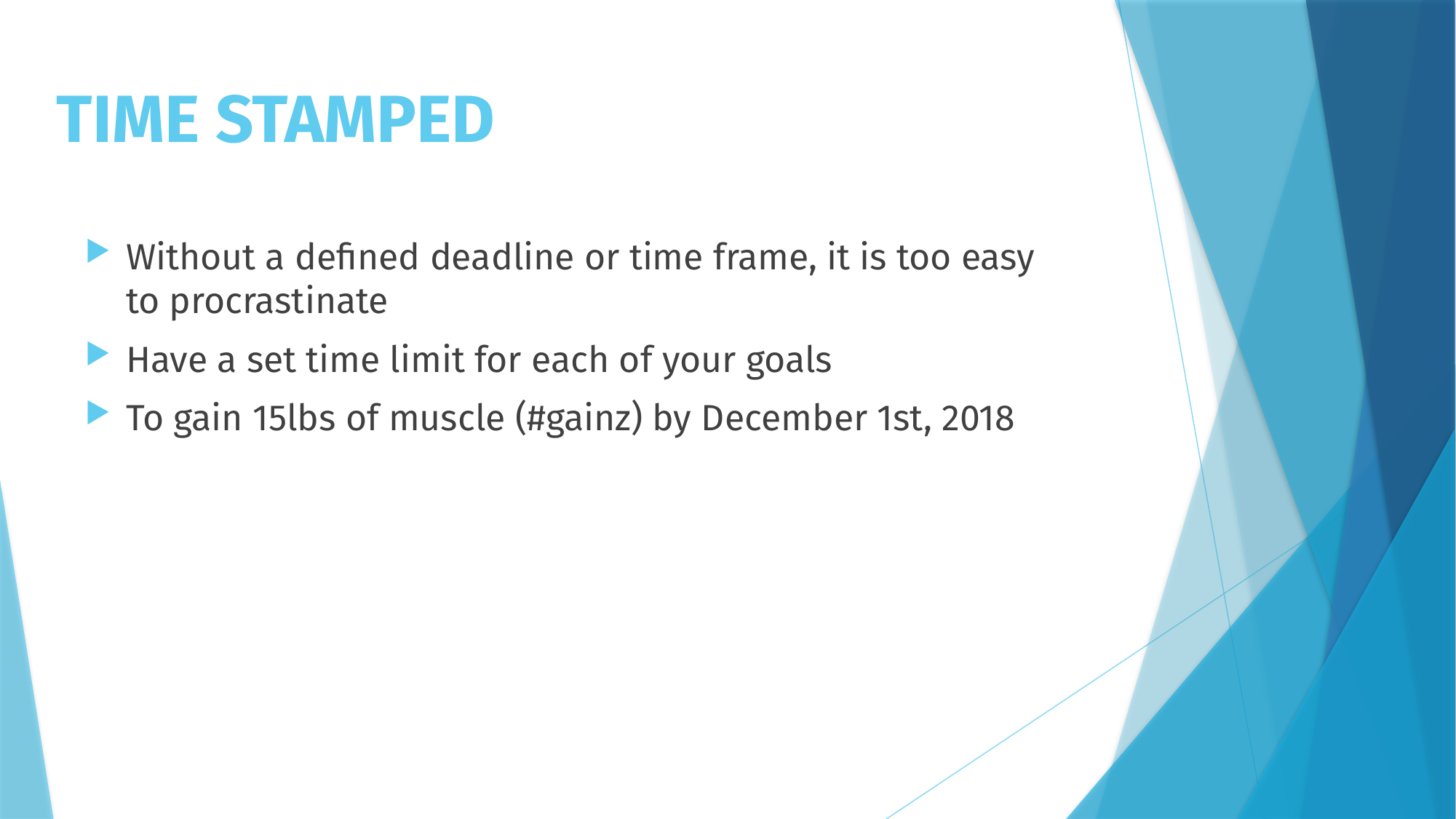

# Time Stamped
Without a defined deadline or time frame, it is too easy to procrastinate
Have a set time limit for each of your goals
To gain 15lbs of muscle (#gainz) by December 1st, 2018